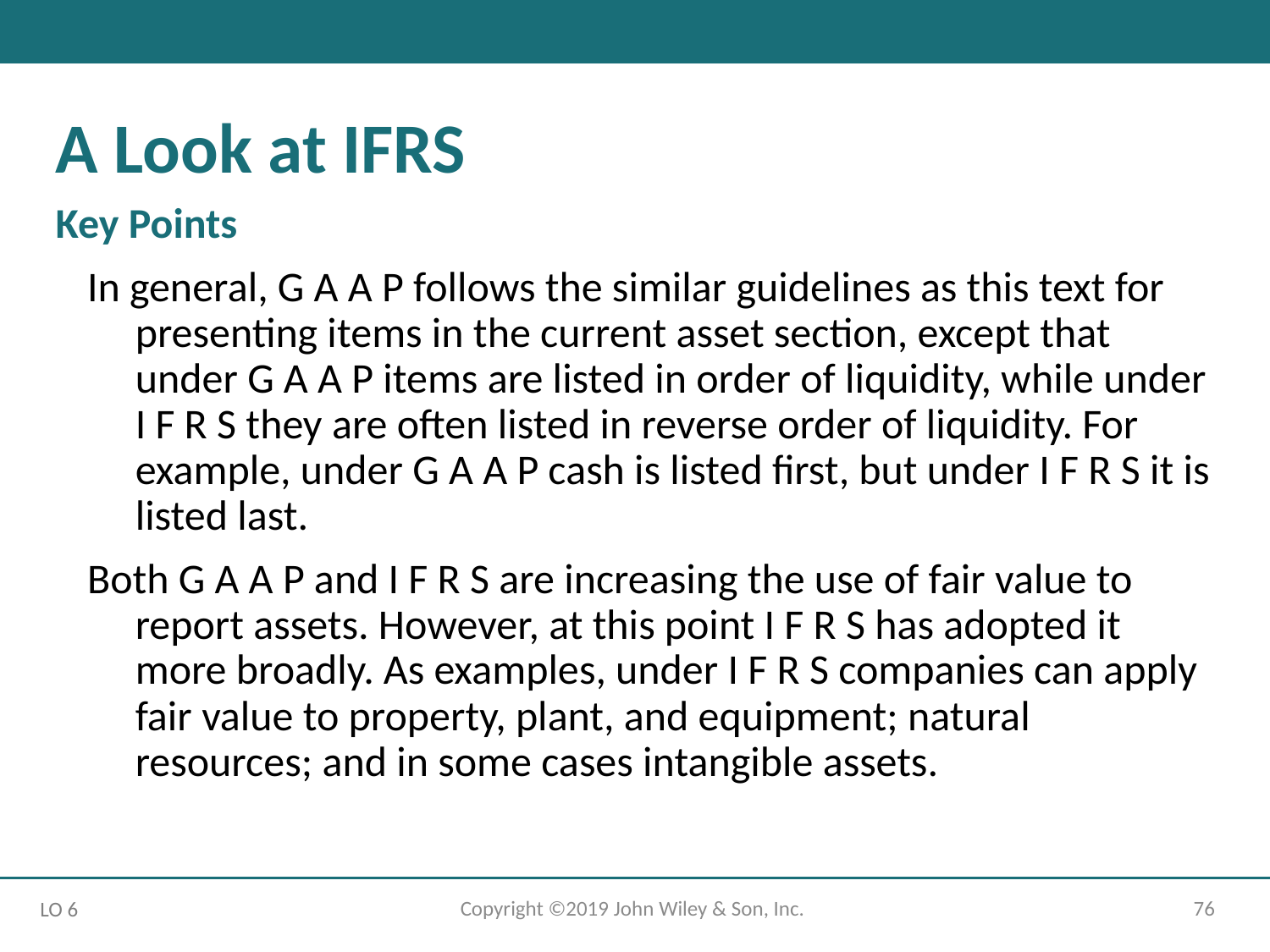

A Look at IFRS
Key Points
In general, G A A P follows the similar guidelines as this text for presenting items in the current asset section, except that under G A A P items are listed in order of liquidity, while under I F R S they are often listed in reverse order of liquidity. For example, under G A A P cash is listed first, but under I F R S it is listed last.
Both G A A P and I F R S are increasing the use of fair value to report assets. However, at this point I F R S has adopted it more broadly. As examples, under I F R S companies can apply fair value to property, plant, and equipment; natural resources; and in some cases intangible assets.
Copyright ©2019 John Wiley & Son, Inc.
76
LO 6